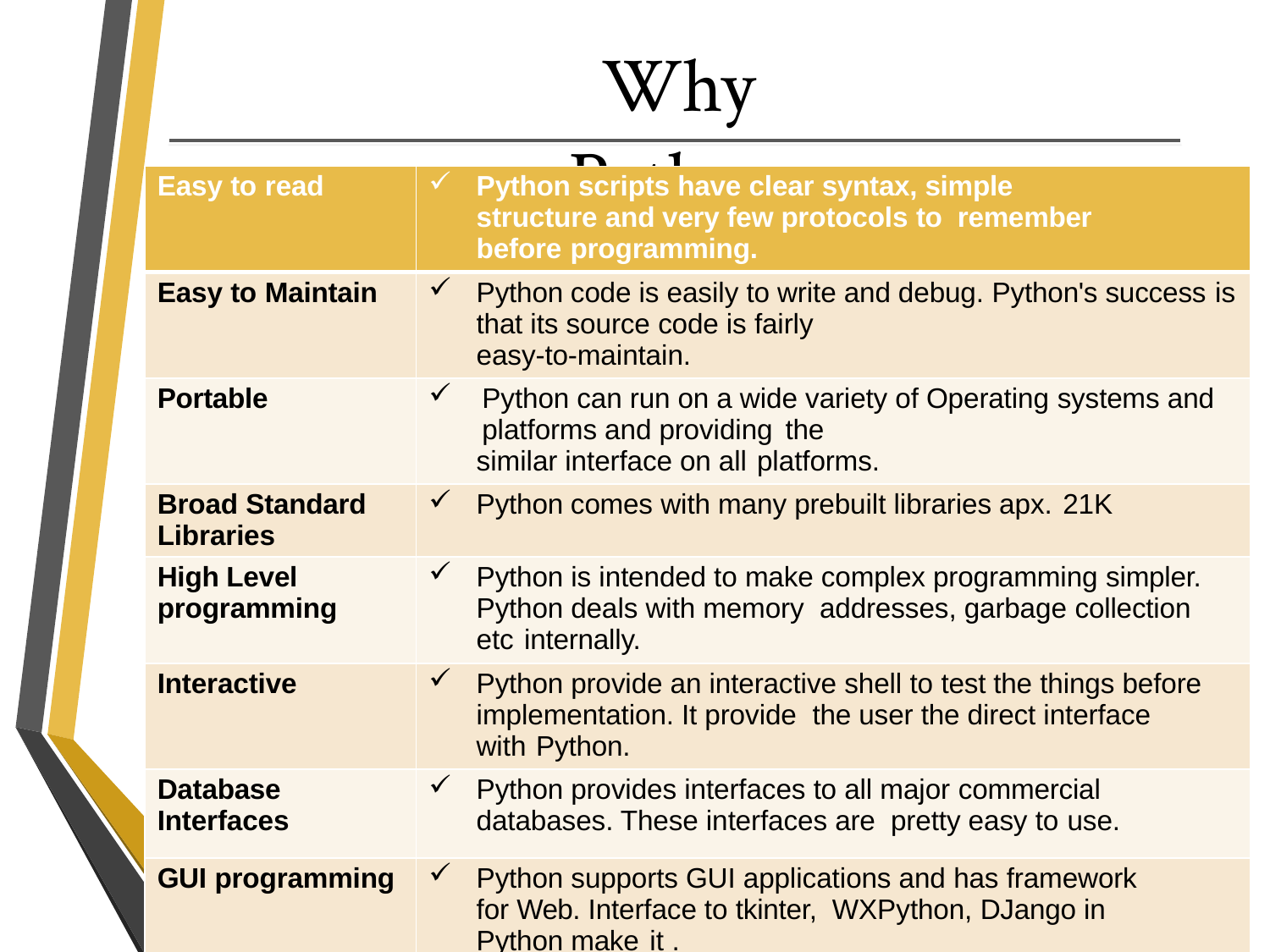

# Why Python

| Easy to read | Python scripts have clear syntax, simple structure and very few protocols to remember before programming. |
| --- | --- |
| Easy to Maintain | Python code is easily to write and debug. Python's success is that its source code is fairly easy-to-maintain. |
| Portable | Python can run on a wide variety of Operating systems and platforms and providing the similar interface on all platforms. |
| Broad Standard Libraries | Python comes with many prebuilt libraries apx. 21K |
| High Level programming | Python is intended to make complex programming simpler. Python deals with memory addresses, garbage collection etc internally. |
| Interactive | Python provide an interactive shell to test the things before implementation. It provide the user the direct interface with Python. |
| Database Interfaces | Python provides interfaces to all major commercial databases. These interfaces are pretty easy to use. |
| GUI programming | Python supports GUI applications and has framework for Web. Interface to tkinter, WXPython, DJango in Python make it . 8/22/2017 |